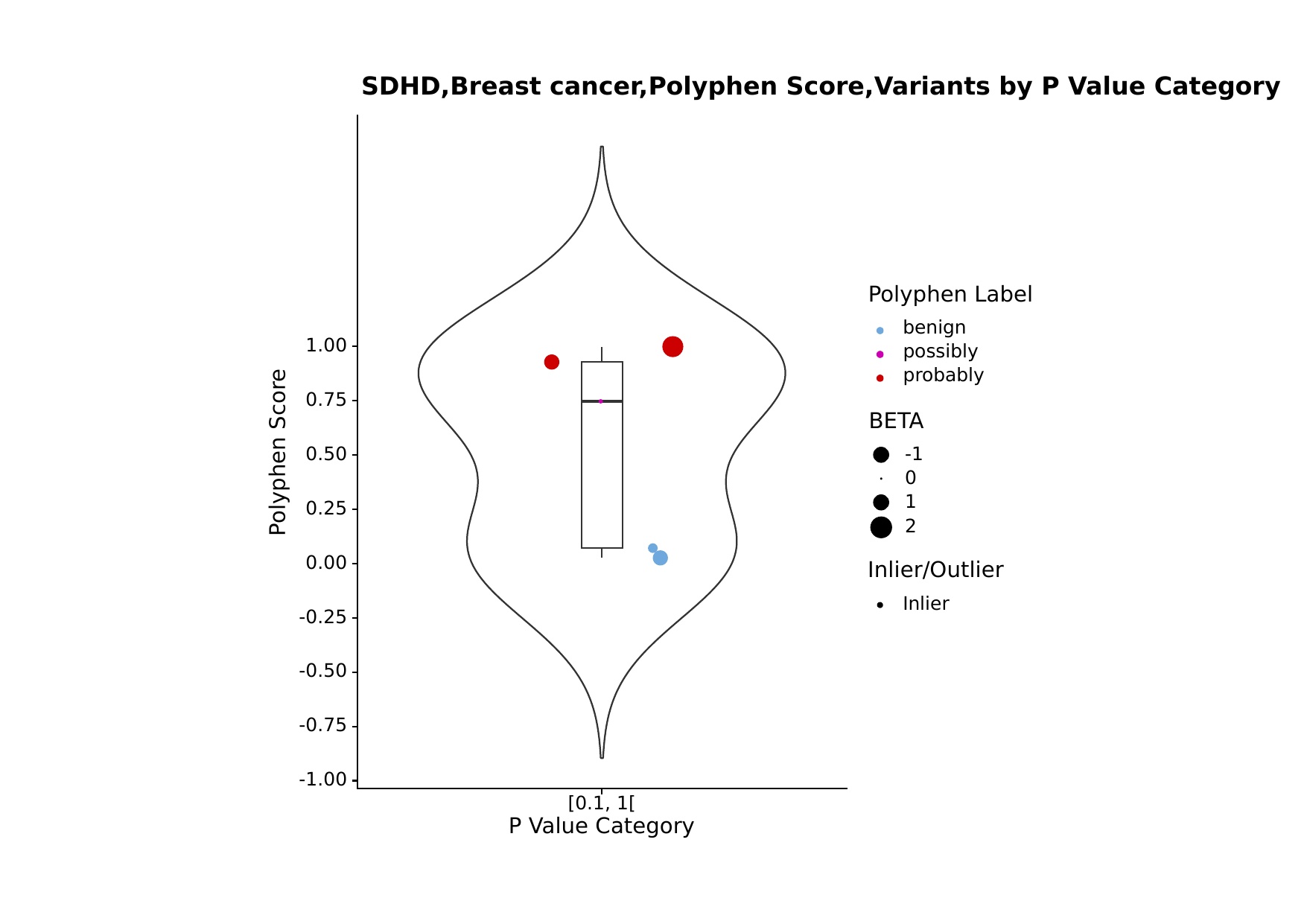

SDHD,Breast cancer,Polyphen Score,Variants by P Value Category

Polyphen Label
benign

1.00
possibly

probably

0.75

BETA
Polyphen Score

0.50
-1

0

1
0.25

2

0.00
Inlier/Outlier

Inlier

-0.25

-0.50

-0.75

-1.00

[0.1, 1[
P Value Category